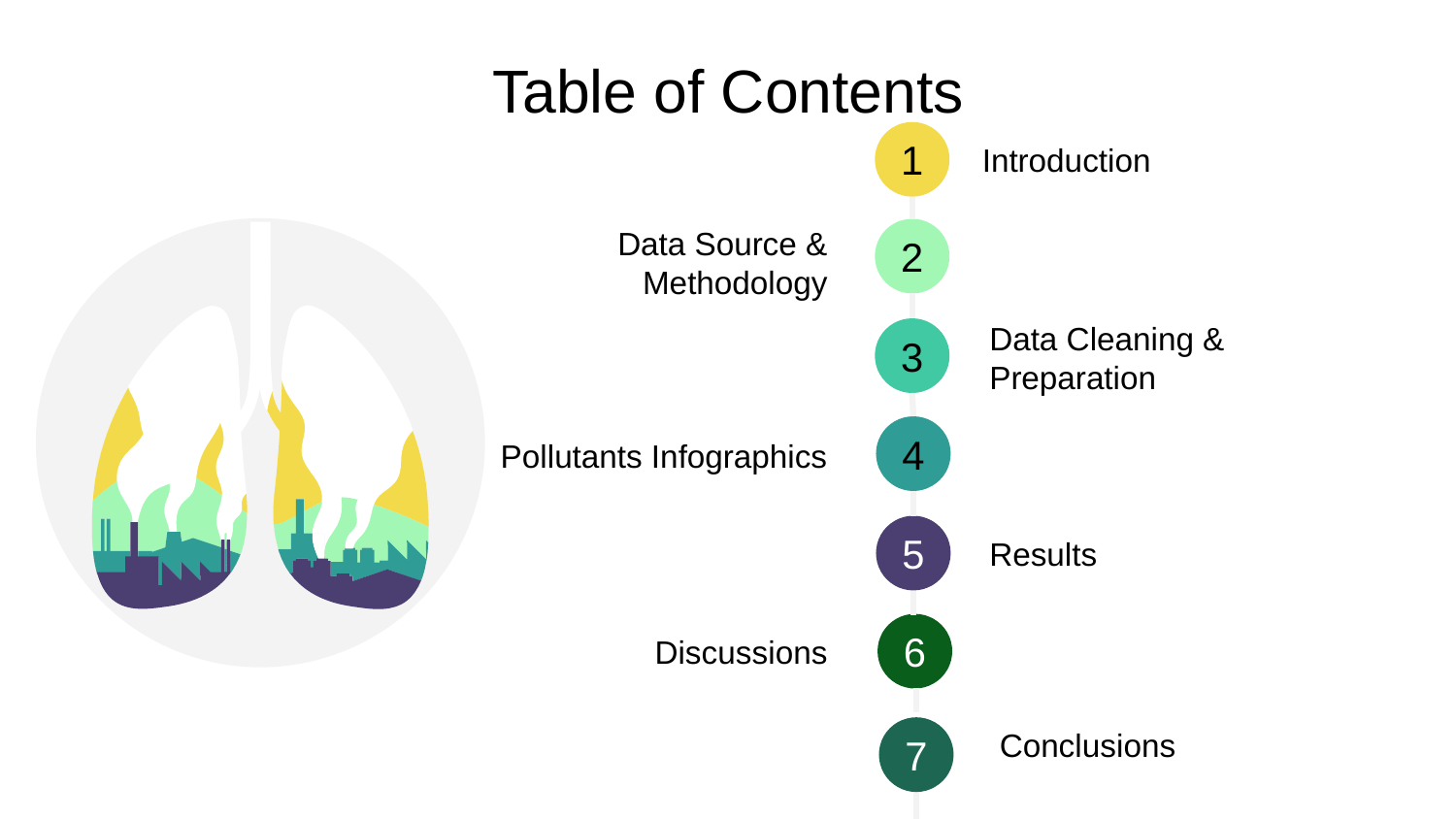

# Table of Contents
1
Introduction

2

Data Source & Methodology
3
Data Cleaning & Preparation

4
Pollutants Infographics

5
Results
6
Discussions
7
Conclusions